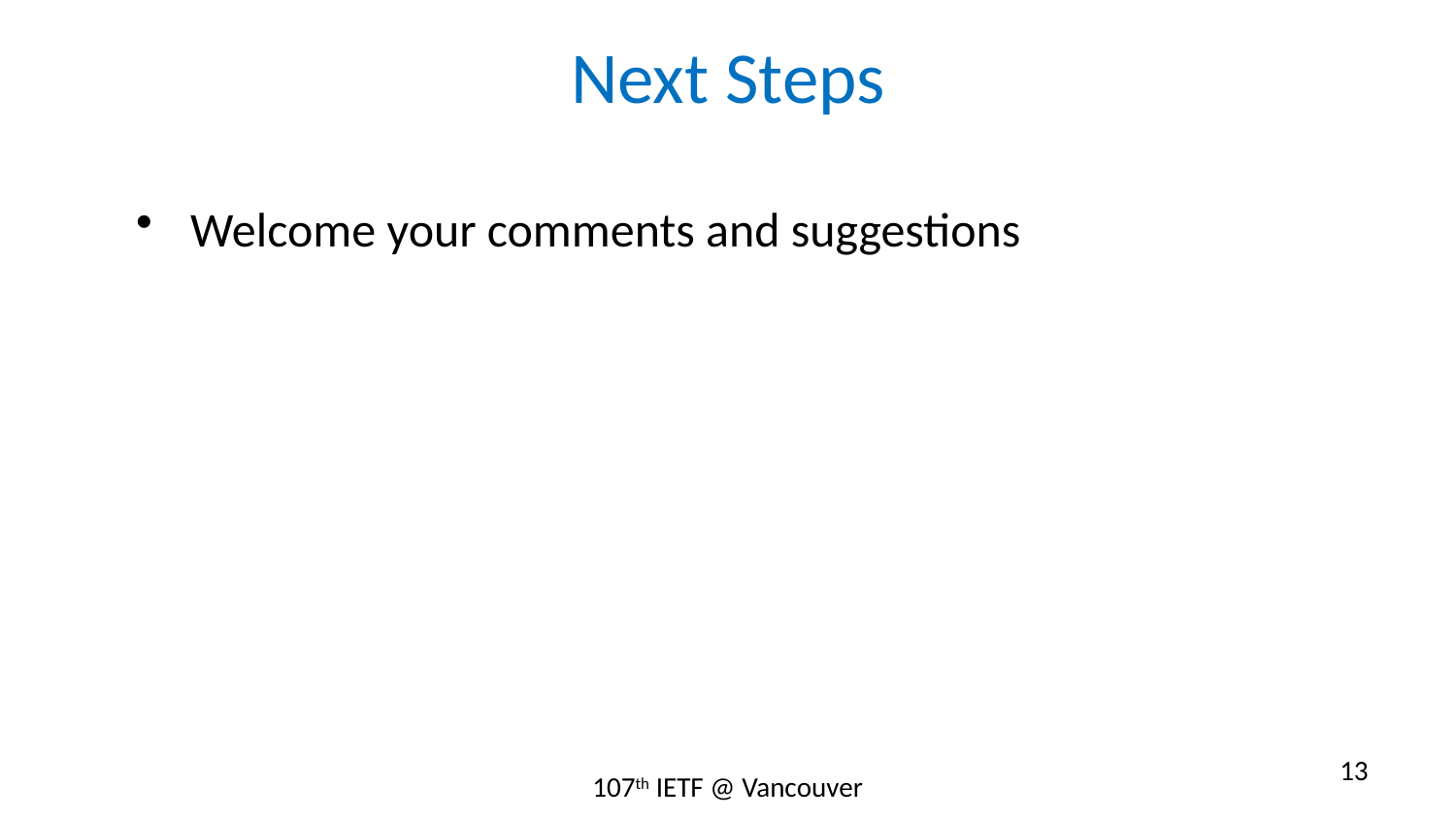

# Next Steps
Welcome your comments and suggestions

13
107th IETF @ Vancouver